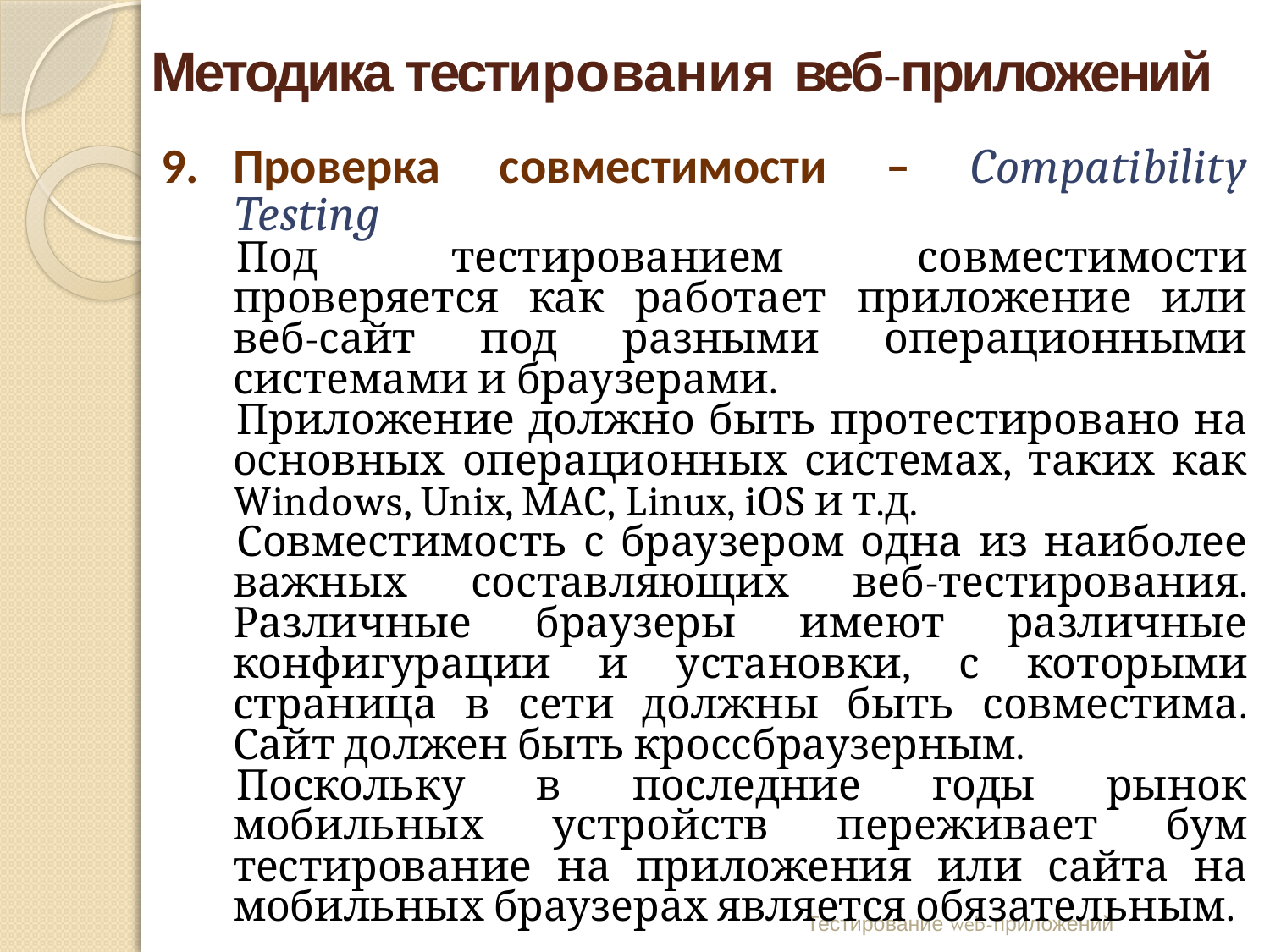

# Методика тестирования веб-приложений
Проверка совместимости – Compatibility Testing
Под тестированием совместимости проверяется как работает приложение или веб-сайт под разными операционными системами и браузерами.
Приложение должно быть протестировано на основных операционных системах, таких как Windows, Unix, MAC, Linux, iOS и т.д.
Совместимость с браузером одна из наиболее важных составляющих веб-тестирования. Различные браузеры имеют различные конфигурации и установки, с которыми страница в сети должны быть совместима. Сайт должен быть кроссбраузерным.
Поскольку в последние годы рынок мобильных устройств переживает бум тестирование на приложения или сайта на мобильных браузерах является обязательным.
Тестирование web-приложений